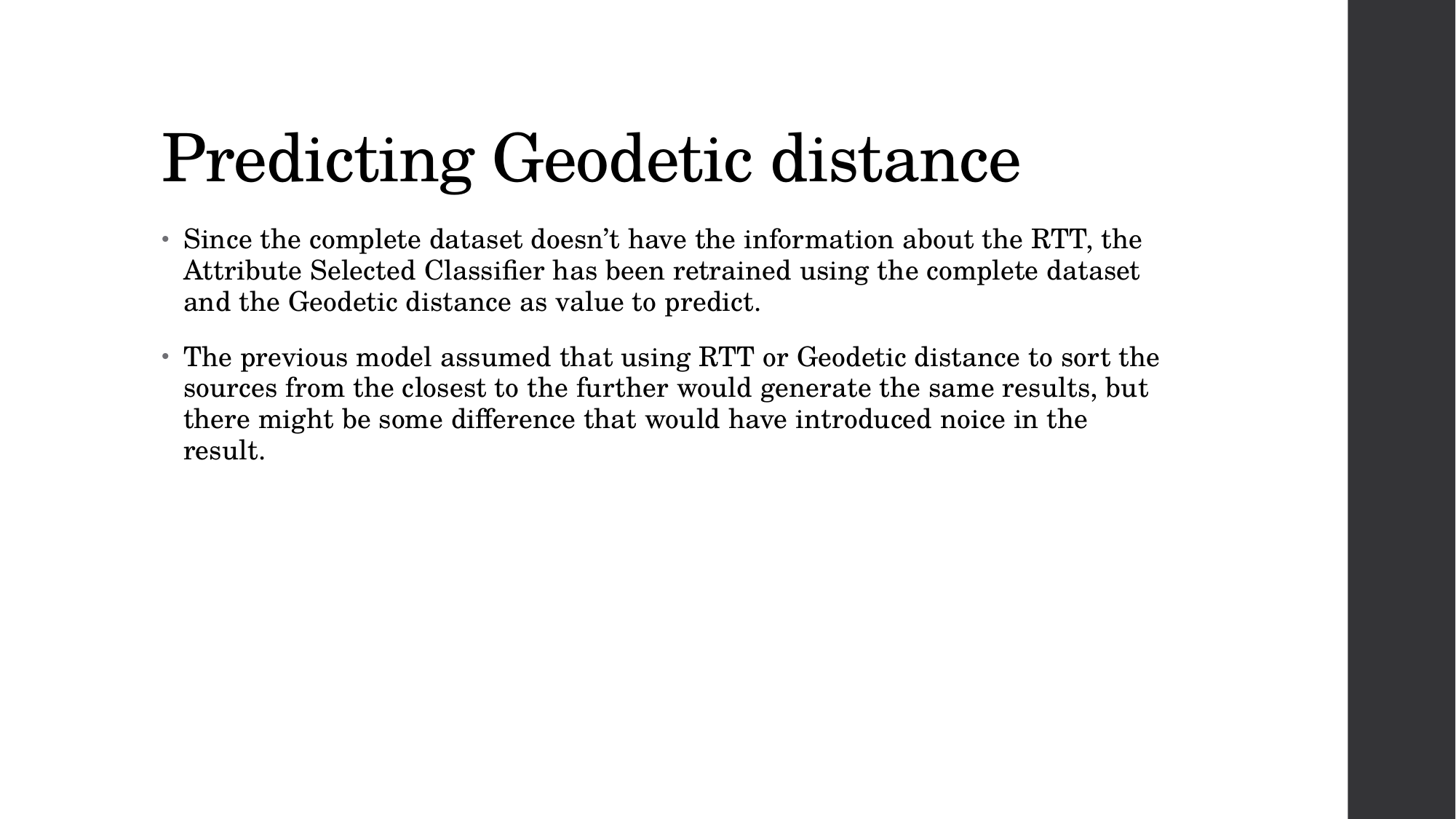

# Predicting Geodetic distance
Since the complete dataset doesn’t have the information about the RTT, the Attribute Selected Classifier has been retrained using the complete dataset and the Geodetic distance as value to predict.
The previous model assumed that using RTT or Geodetic distance to sort the sources from the closest to the further would generate the same results, but there might be some difference that would have introduced noice in the result.